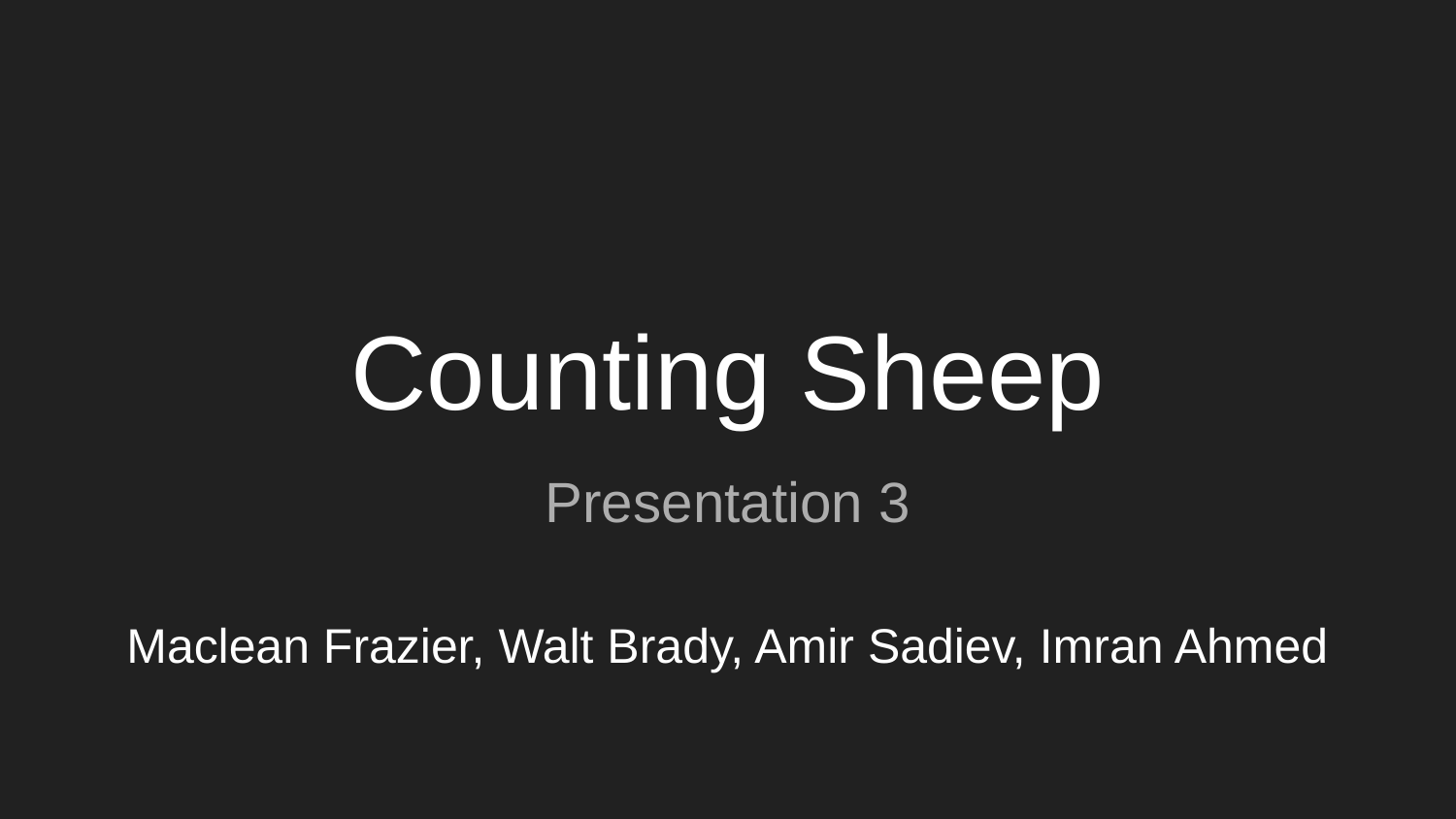

# Counting Sheep
Presentation 3
Maclean Frazier, Walt Brady, Amir Sadiev, Imran Ahmed